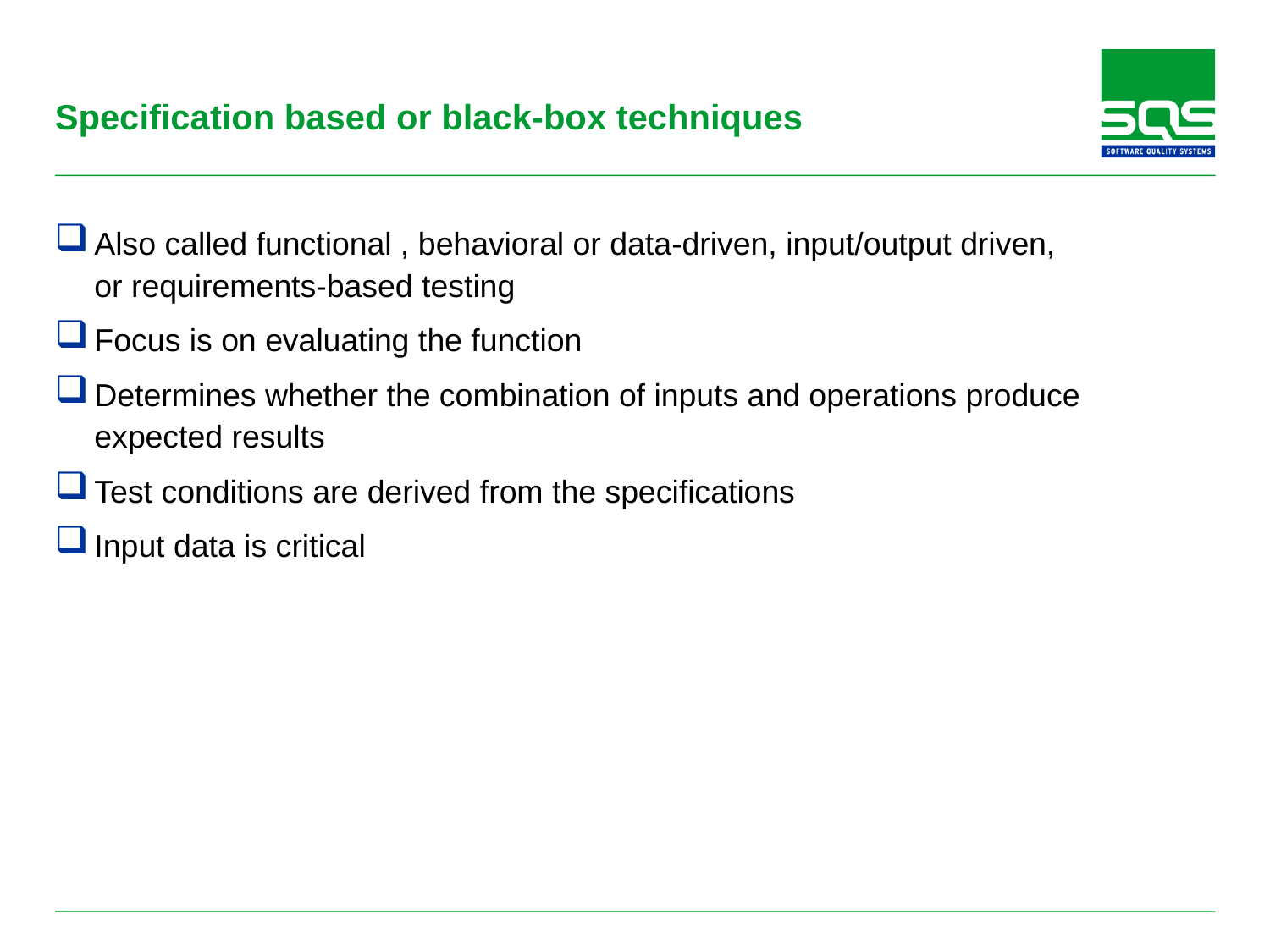

# Specification based or black-box techniques
Also called functional , behavioral or data-driven, input/output driven, or requirements-based testing
Focus is on evaluating the function
Determines whether the combination of inputs and operations produce expected results
Test conditions are derived from the specifications
Input data is critical